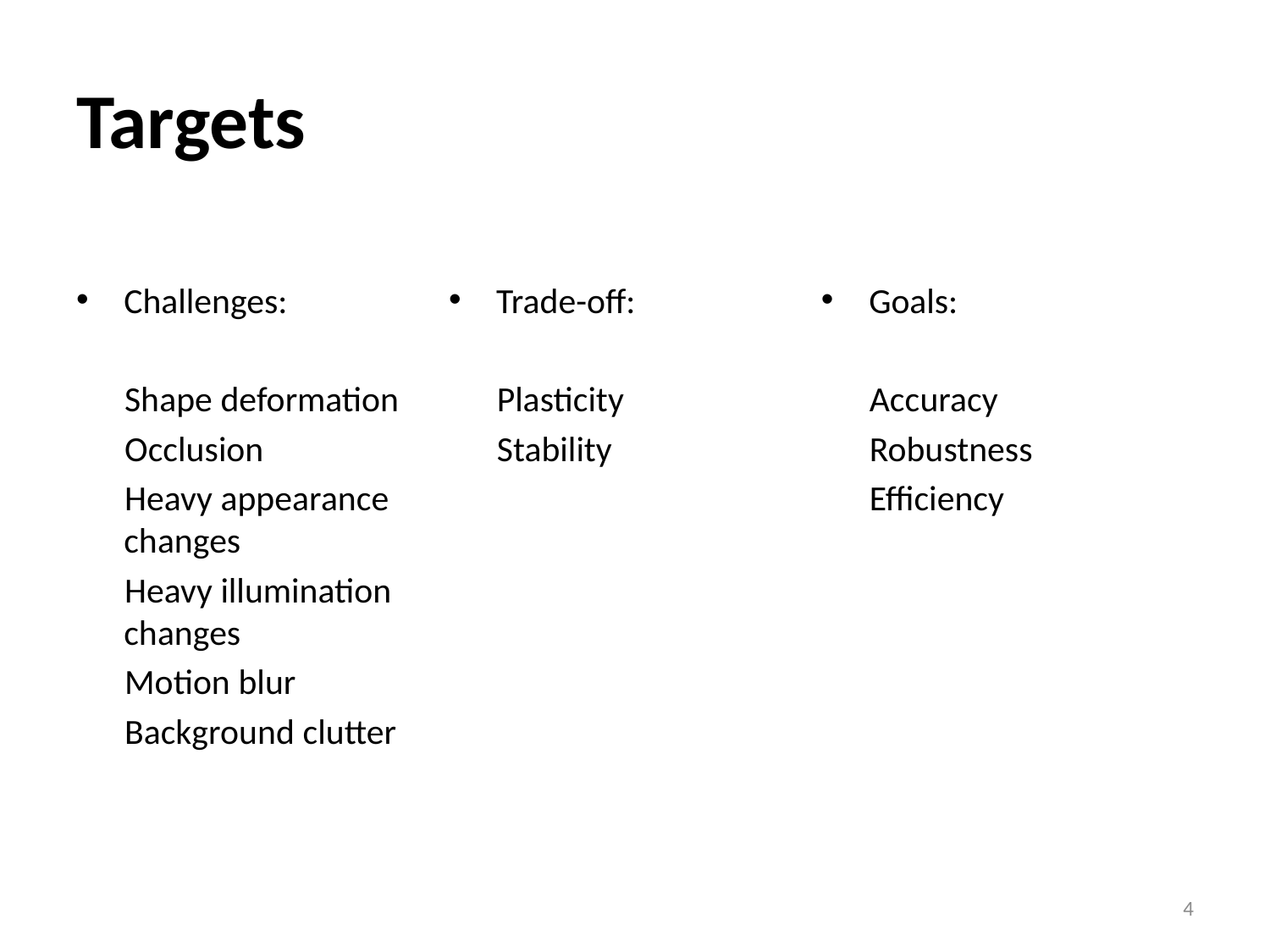

# Targets

Challenges:

      Shape deformation
      Occlusion
      Heavy appearance changes
      Heavy illumination changes
      Motion blur
      Background clutter

Trade-off:

      Plasticity
      Stability

Goals:

      Accuracy
      Robustness
      Efficiency
4